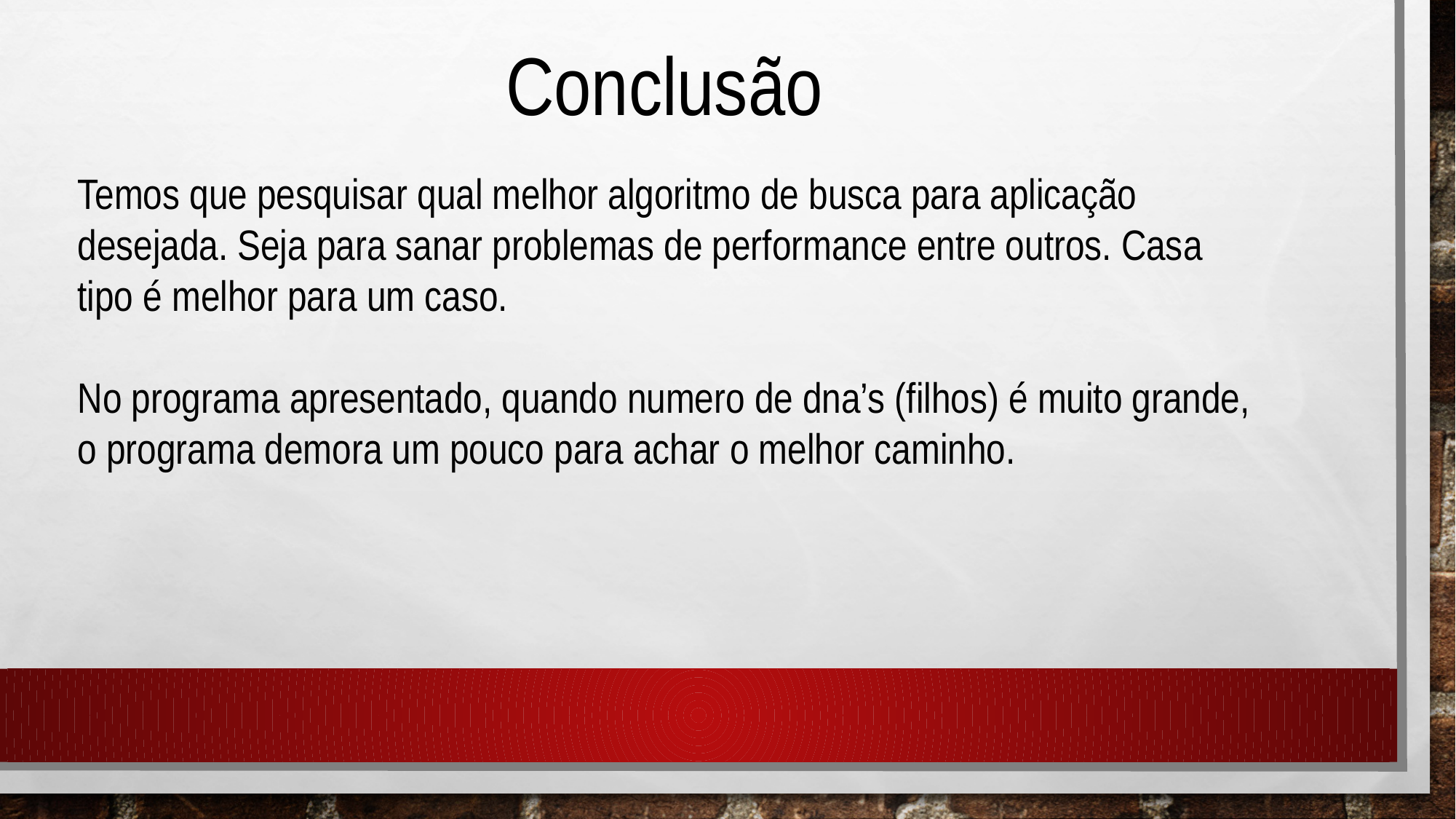

Conclusão

Temos que pesquisar qual melhor algoritmo de busca para aplicação desejada. Seja para sanar problemas de performance entre outros. Casa tipo é melhor para um caso.

No programa apresentado, quando numero de dna’s (filhos) é muito grande, o programa demora um pouco para achar o melhor caminho.